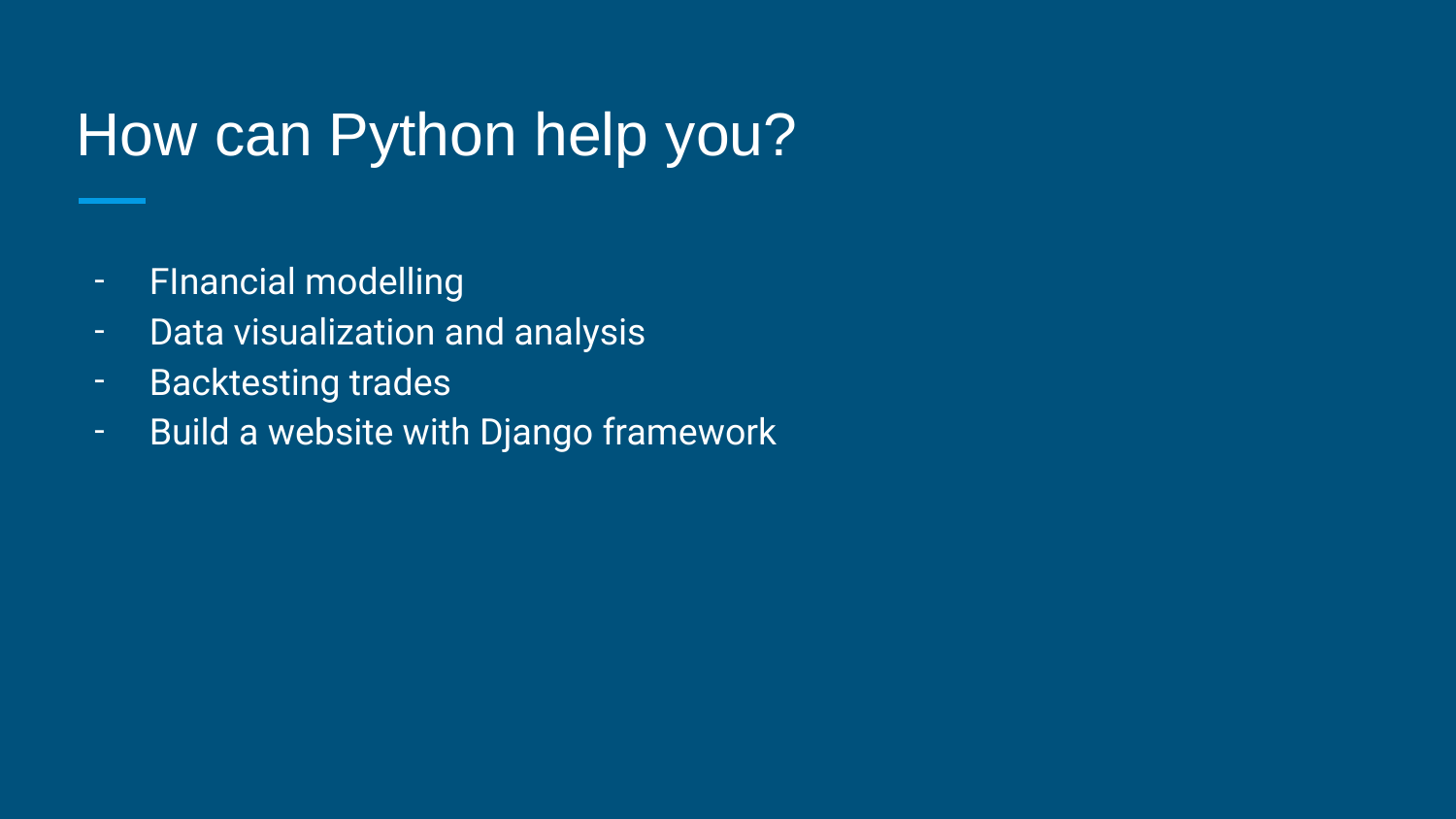

# How can Python help you?
FInancial modelling
Data visualization and analysis
Backtesting trades
Build a website with Django framework